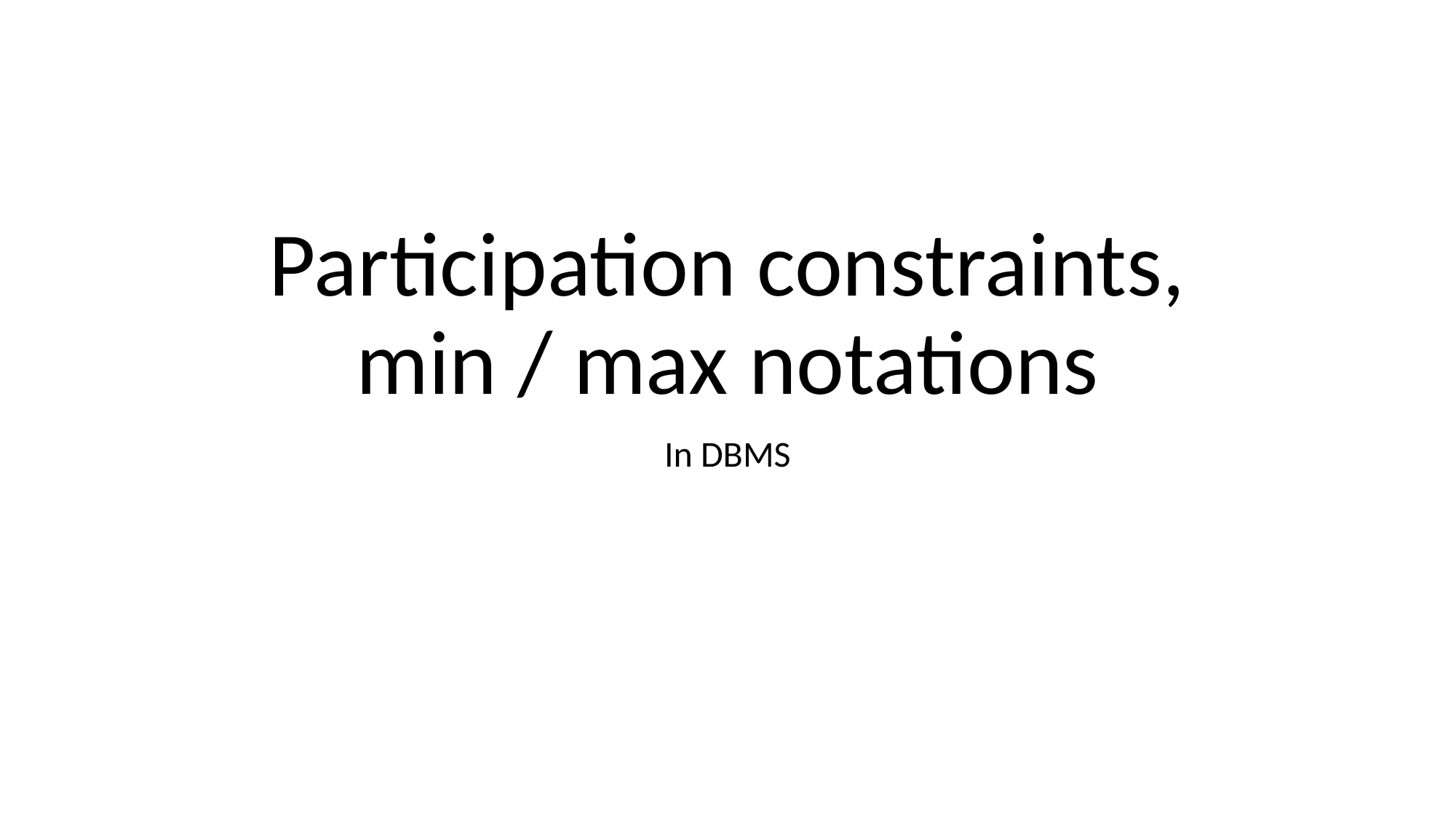

# Participation constraints, min / max notations
In DBMS